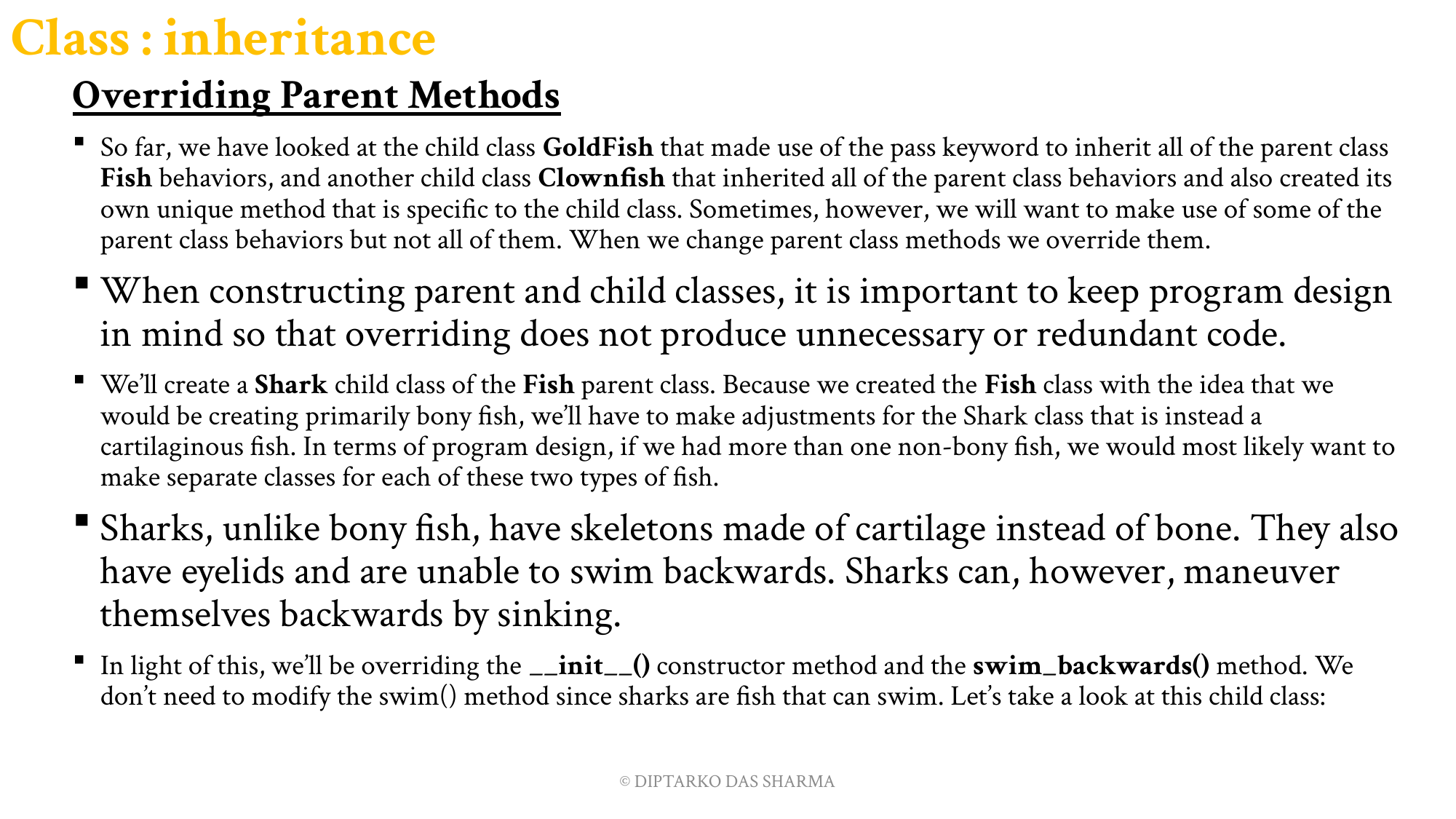

# Class : inheritance
Overriding Parent Methods
So far, we have looked at the child class GoldFish that made use of the pass keyword to inherit all of the parent class Fish behaviors, and another child class Clownfish that inherited all of the parent class behaviors and also created its own unique method that is specific to the child class. Sometimes, however, we will want to make use of some of the parent class behaviors but not all of them. When we change parent class methods we override them.
When constructing parent and child classes, it is important to keep program design in mind so that overriding does not produce unnecessary or redundant code.
We’ll create a Shark child class of the Fish parent class. Because we created the Fish class with the idea that we would be creating primarily bony fish, we’ll have to make adjustments for the Shark class that is instead a cartilaginous fish. In terms of program design, if we had more than one non-bony fish, we would most likely want to make separate classes for each of these two types of fish.
Sharks, unlike bony fish, have skeletons made of cartilage instead of bone. They also have eyelids and are unable to swim backwards. Sharks can, however, maneuver themselves backwards by sinking.
In light of this, we’ll be overriding the __init__() constructor method and the swim_backwards() method. We don’t need to modify the swim() method since sharks are fish that can swim. Let’s take a look at this child class:

© DIPTARKO DAS SHARMA